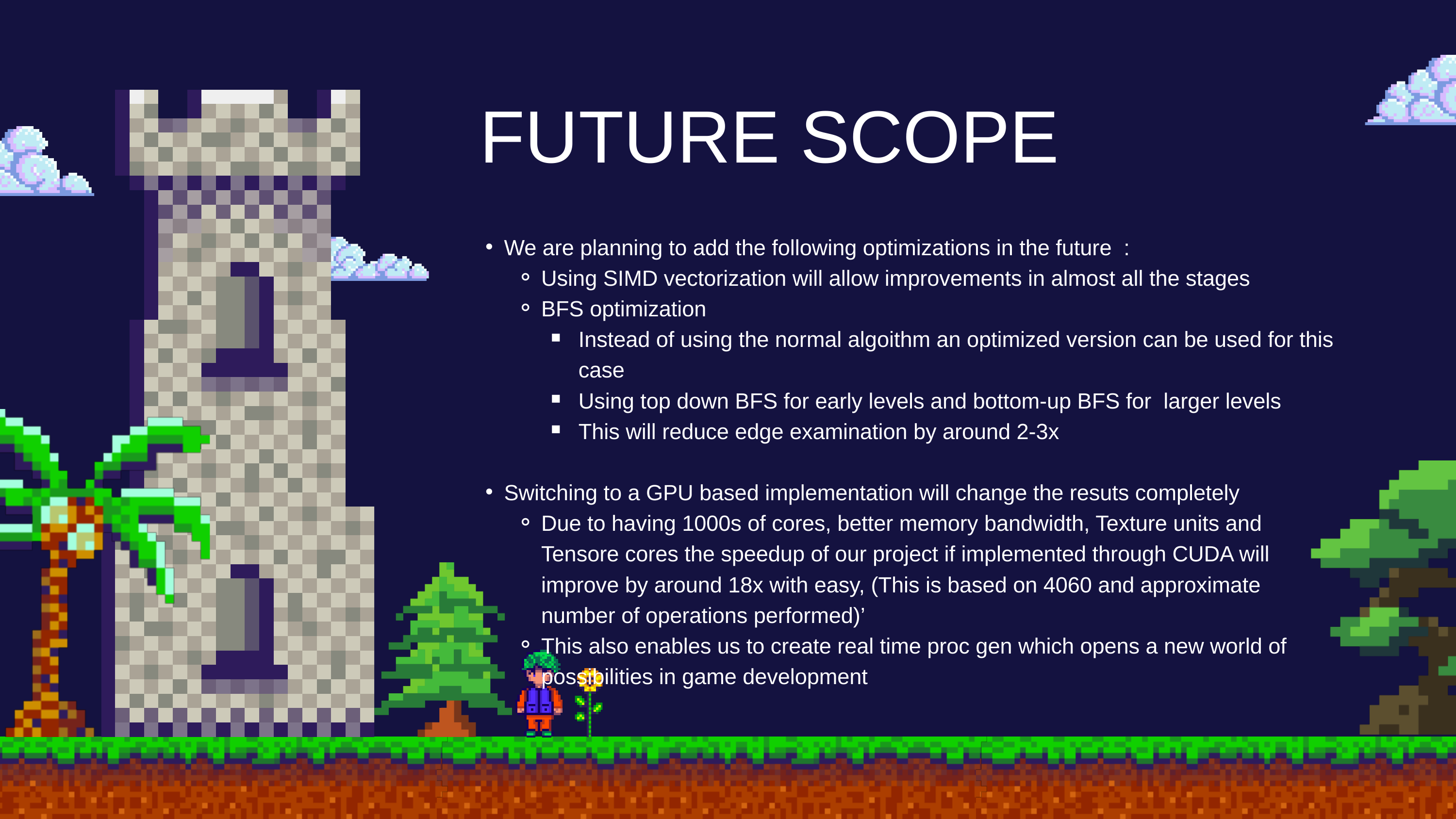

FUTURE SCOPE

We are planning to add the following optimizations in the future  :
Using SIMD vectorization will allow improvements in almost all the stages
BFS optimization
Instead of using the normal algoithm an optimized version can be used for this case
Using top down BFS for early levels and bottom-up BFS for  larger levels
This will reduce edge examination by around 2-3x

Switching to a GPU based implementation will change the resuts completely
Due to having 1000s of cores, better memory bandwidth, Texture units and Tensore cores the speedup of our project if implemented through CUDA will improve by around 18x with easy, (This is based on 4060 and approximate number of operations performed)’
This also enables us to create real time proc gen which opens a new world of possibilities in game development